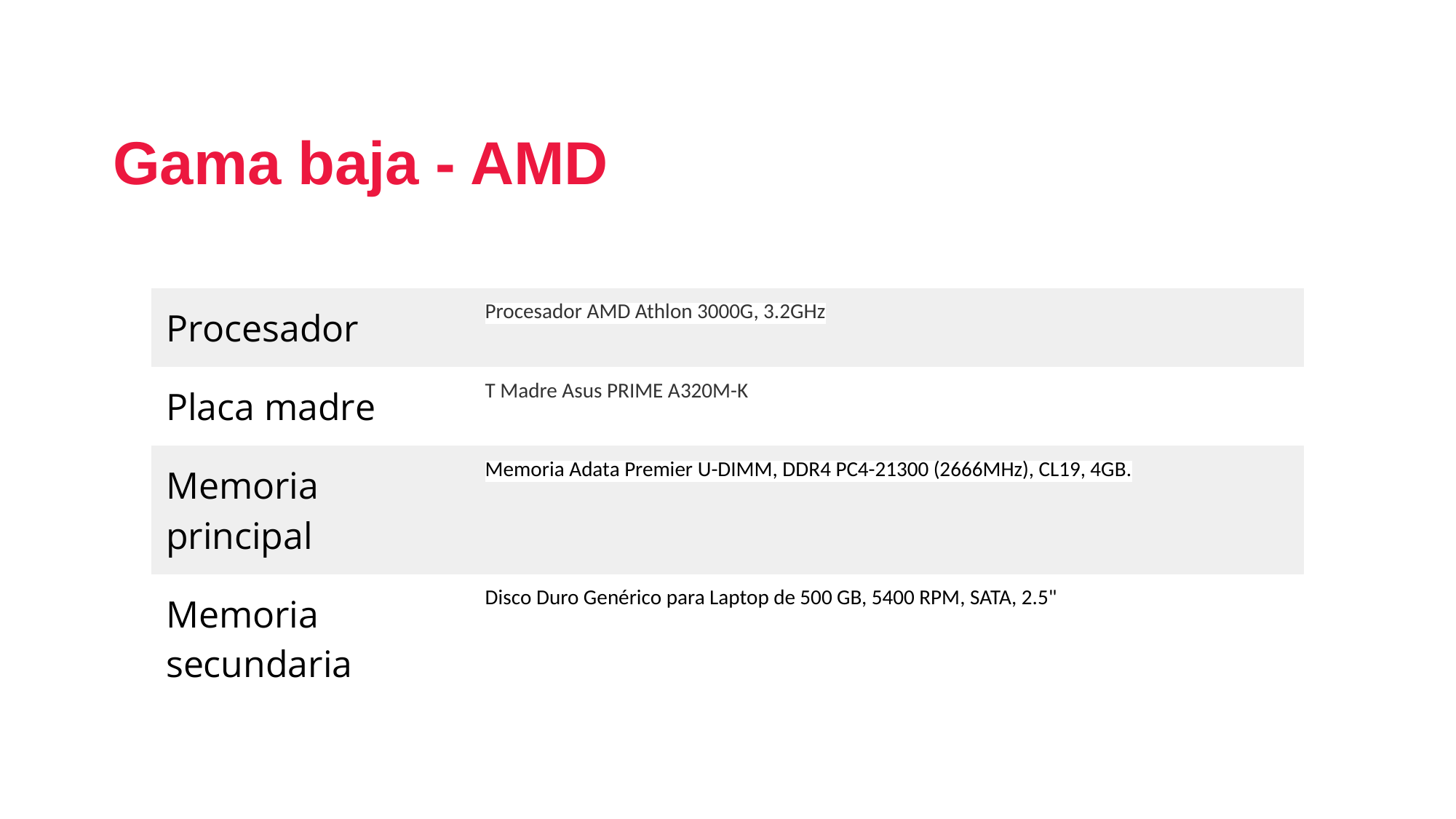

Gama baja - AMD

| Procesador | Procesador AMD Athlon 3000G, 3.2GHz |
| --- | --- |
| Placa madre | T Madre Asus PRIME A320M-K |
| Memoria principal | Memoria Adata Premier U-DIMM, DDR4 PC4-21300 (2666MHz), CL19, 4GB. |
| Memoria secundaria | Disco Duro Genérico para Laptop de 500 GB, 5400 RPM, SATA, 2.5" |